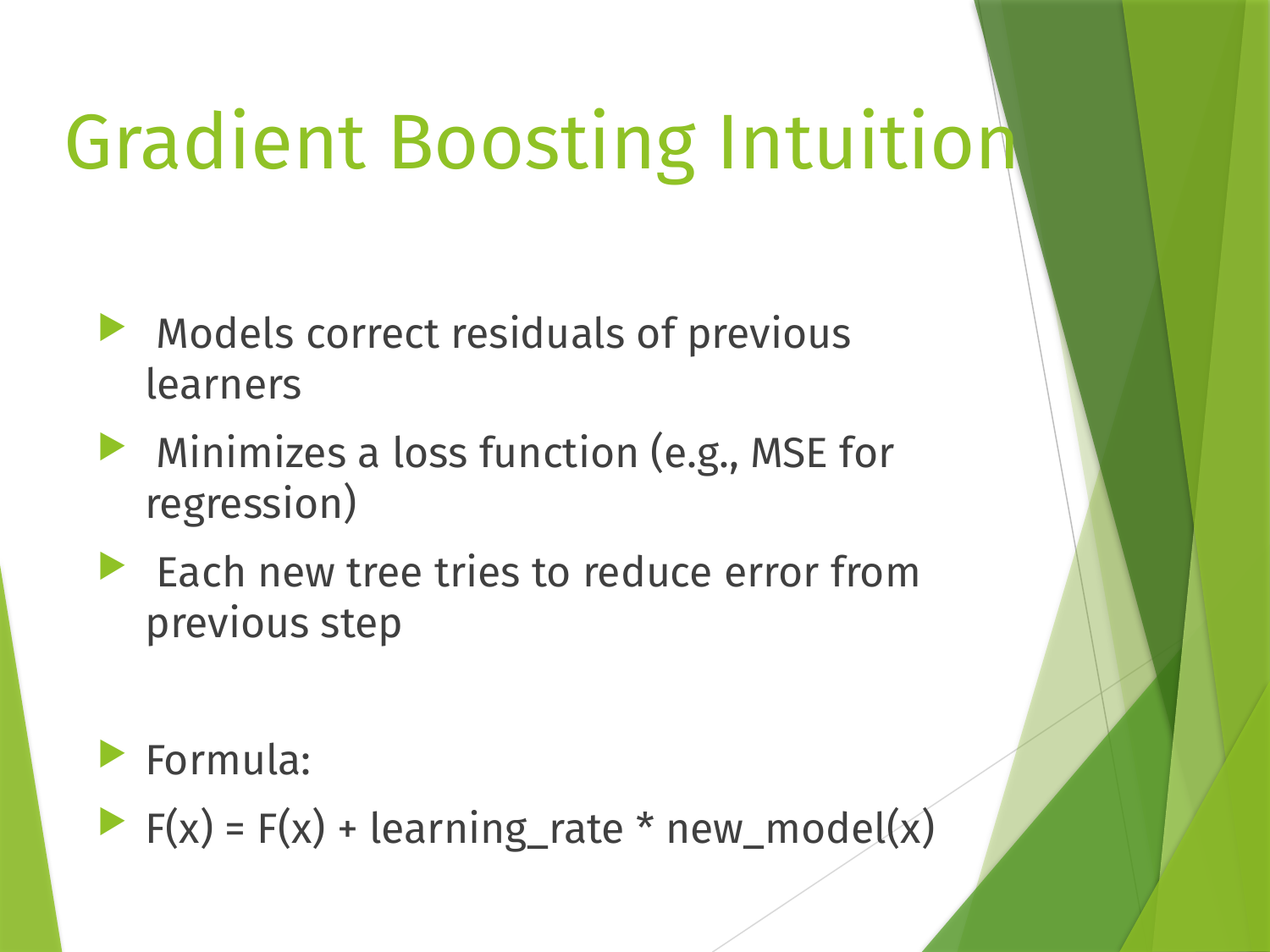

# Gradient Boosting Intuition
 Models correct residuals of previous learners
 Minimizes a loss function (e.g., MSE for regression)
 Each new tree tries to reduce error from previous step

Formula:
F(x) = F(x) + learning_rate * new_model(x)